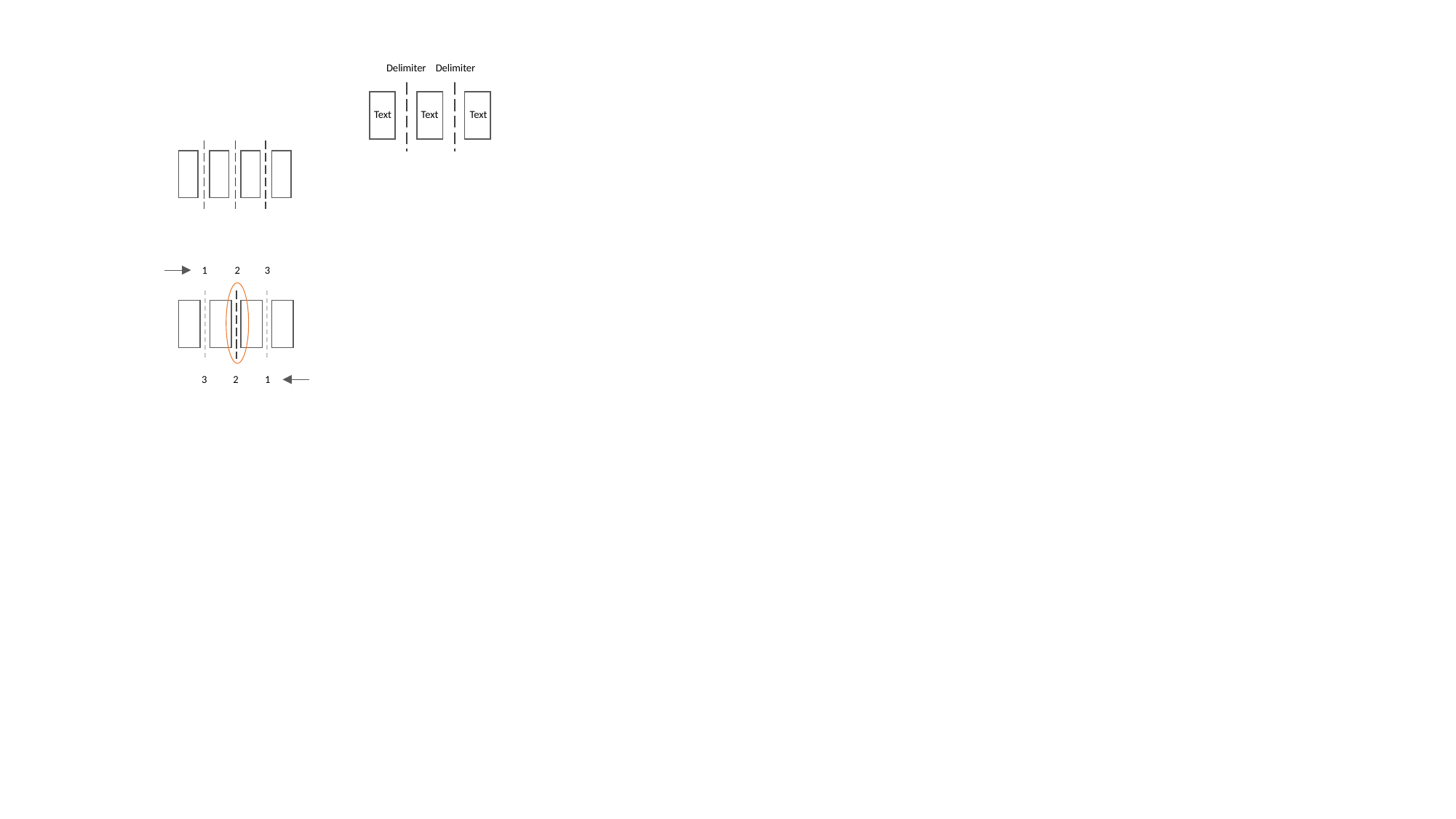

Delimiter
Delimiter

Text
Text
Text

1
2
3

3
2
1